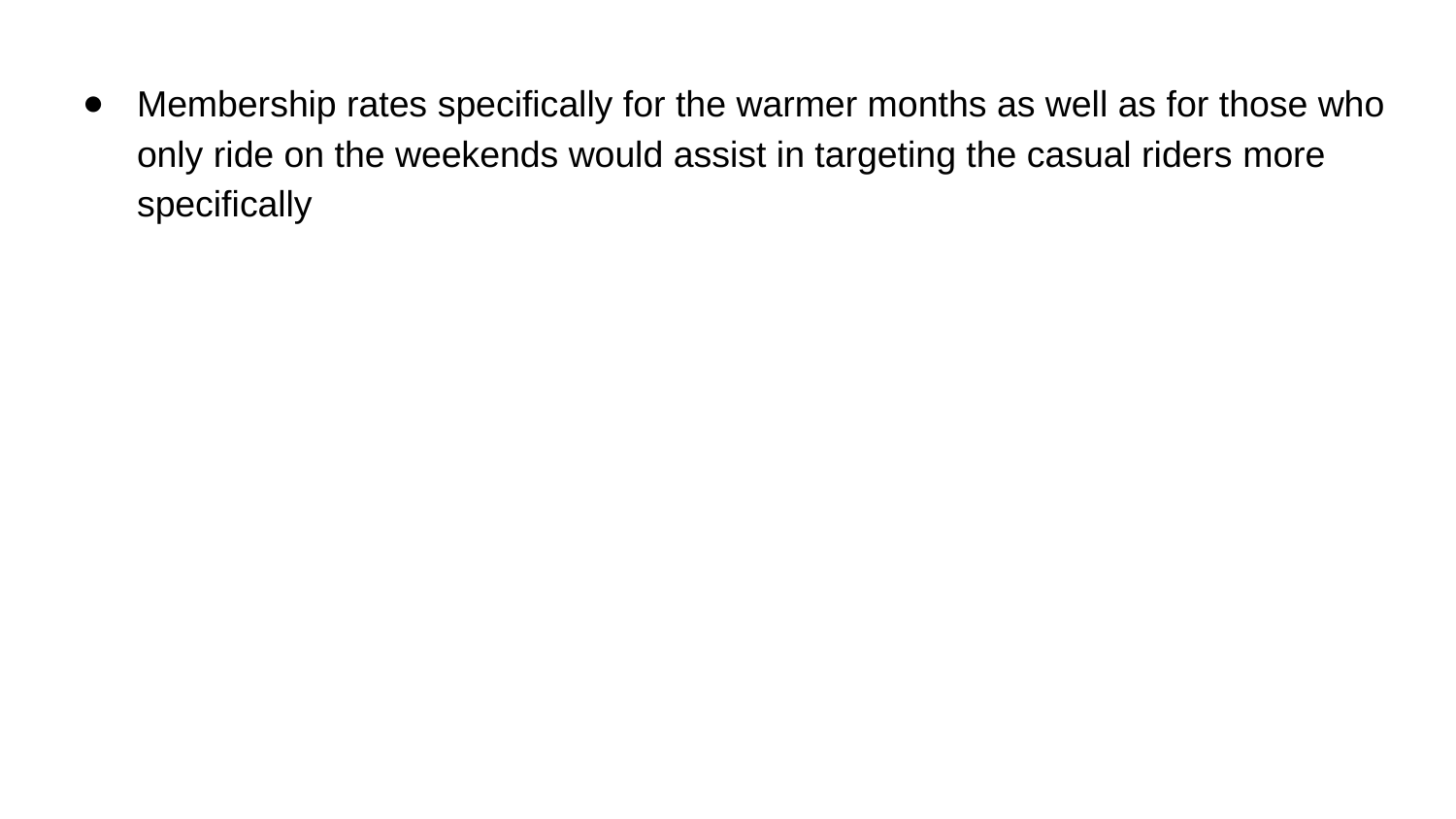

Membership rates specifically for the warmer months as well as for those who only ride on the weekends would assist in targeting the casual riders more specifically

#